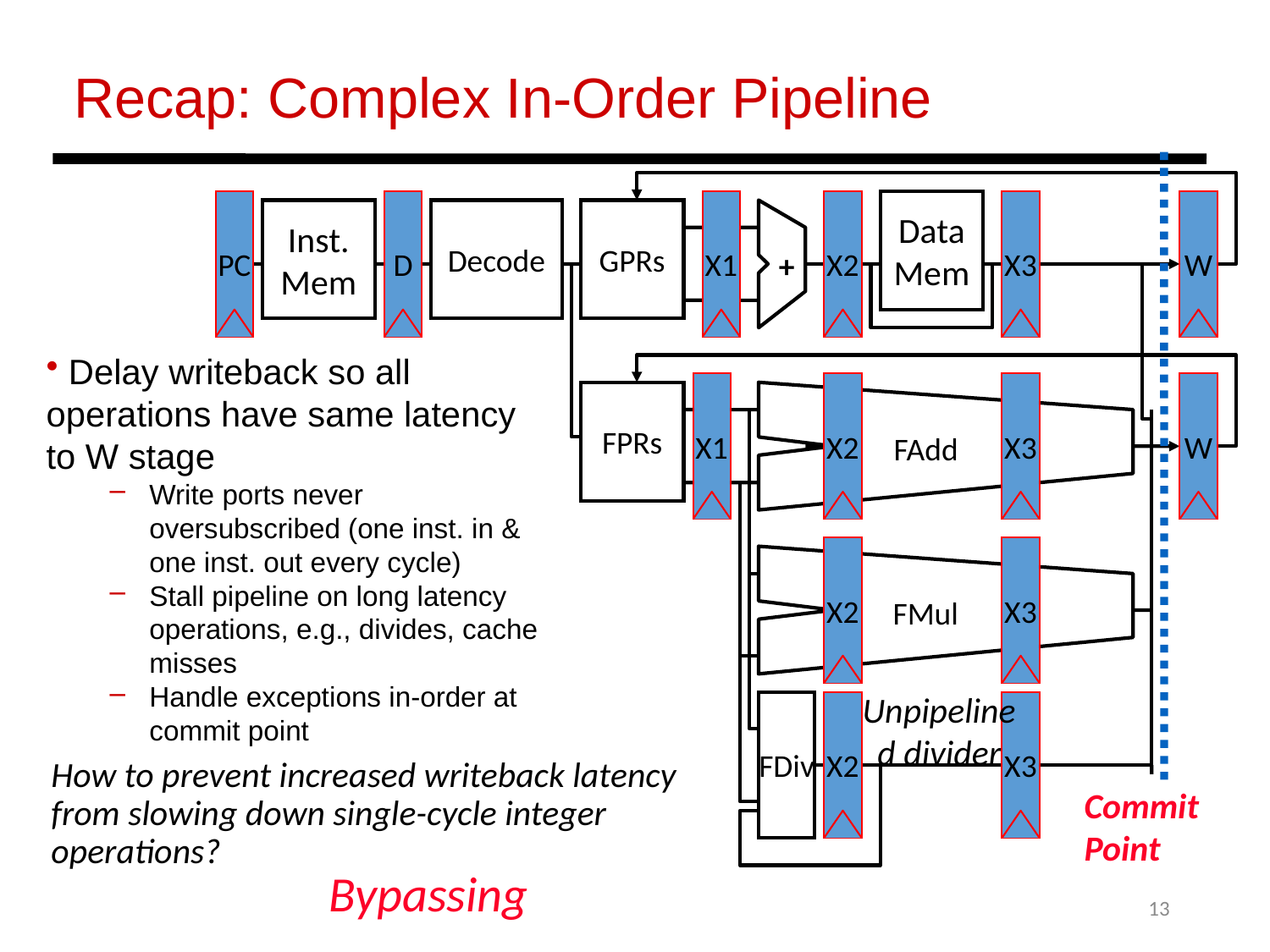

Recap: Complex In-Order Pipeline

PC

D

X1

X2

Data Mem
X3

W

Inst. Mem
Decode
GPRs

+

X1

X2

X3

W

FPRs

FAdd

X2

X3

FMul

Unpipelined divider
FDiv
X2

X3

Commit Point

 Delay writeback so all operations have same latency to W stage
Write ports never oversubscribed (one inst. in & one inst. out every cycle)
Stall pipeline on long latency operations, e.g., divides, cache misses
Handle exceptions in-order at commit point

How to prevent increased writeback latency from slowing down single-cycle integer operations?
Bypassing
13